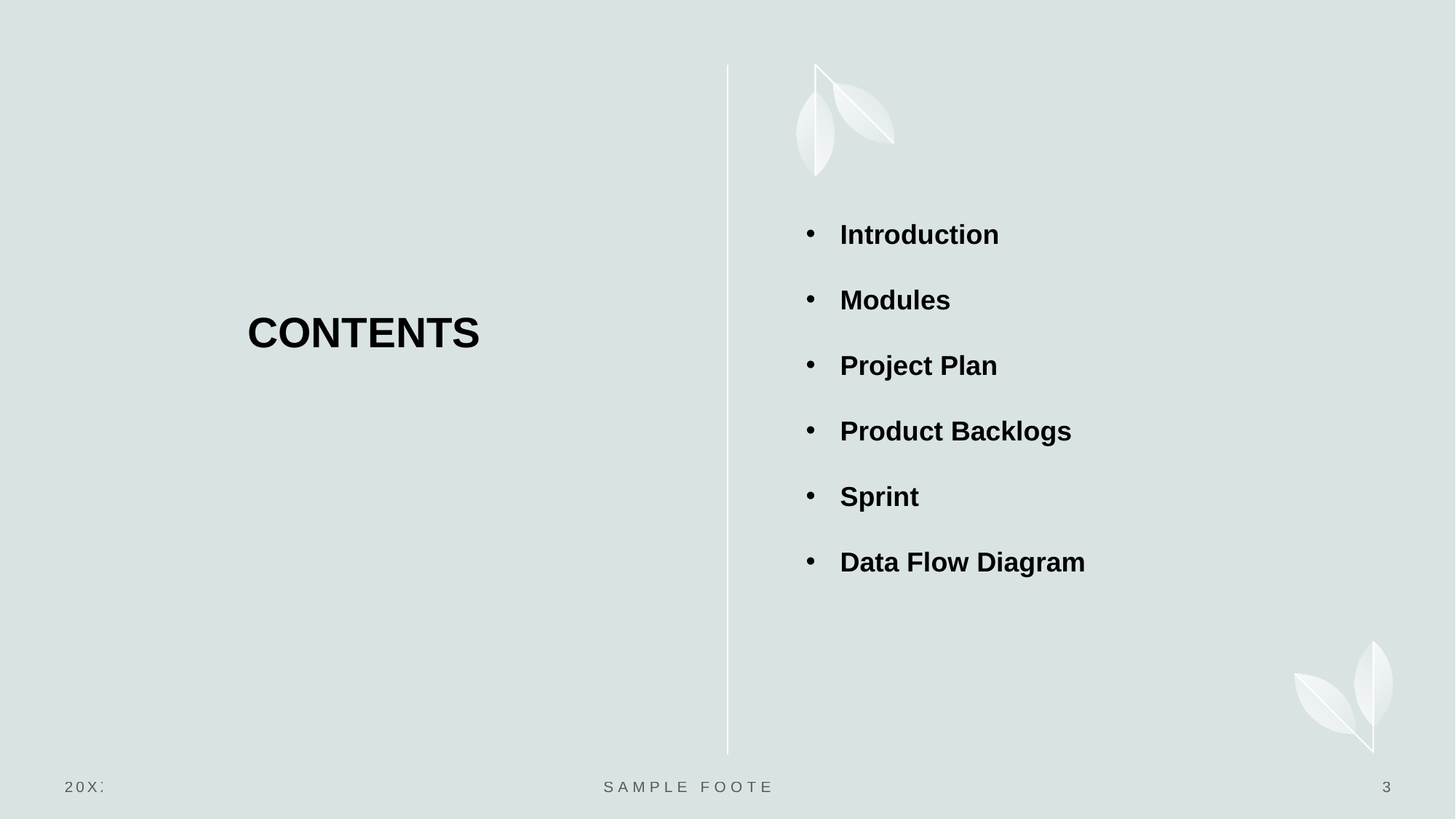

Introduction

Modules

Project Plan

Product Backlogs

Sprint

Data Flow Diagram

CONTENTS